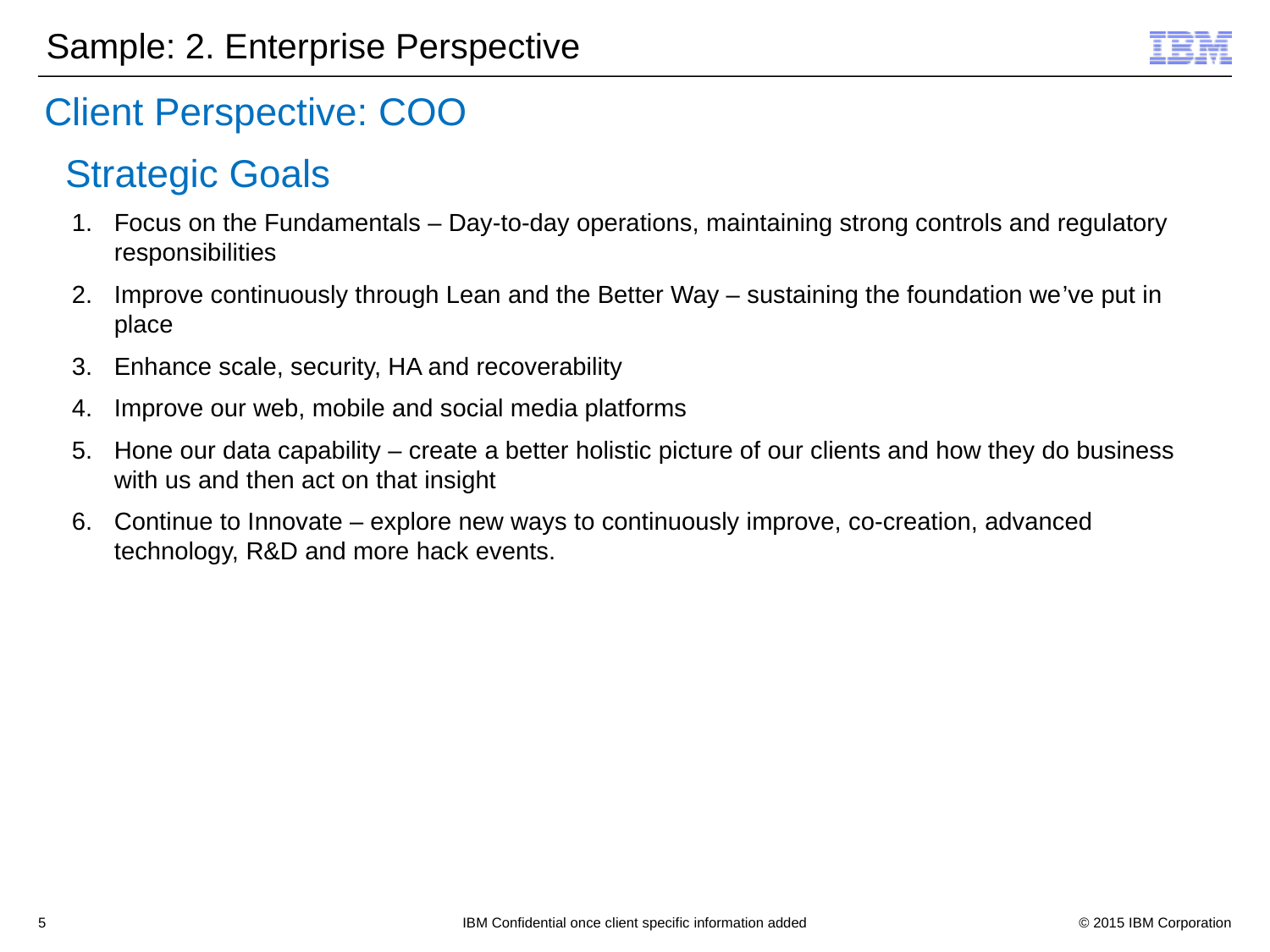

Sample: 2. Enterprise Perspective

Client Perspective: COO
Strategic Goals
Focus on the Fundamentals – Day-to-day operations, maintaining strong controls and regulatory responsibilities
Improve continuously through Lean and the Better Way – sustaining the foundation we’ve put in place
Enhance scale, security, HA and recoverability
Improve our web, mobile and social media platforms
Hone our data capability – create a better holistic picture of our clients and how they do business with us and then act on that insight
Continue to Innovate – explore new ways to continuously improve, co-creation, advanced technology, R&D and more hack events.
5
IBM Confidential once client specific information added